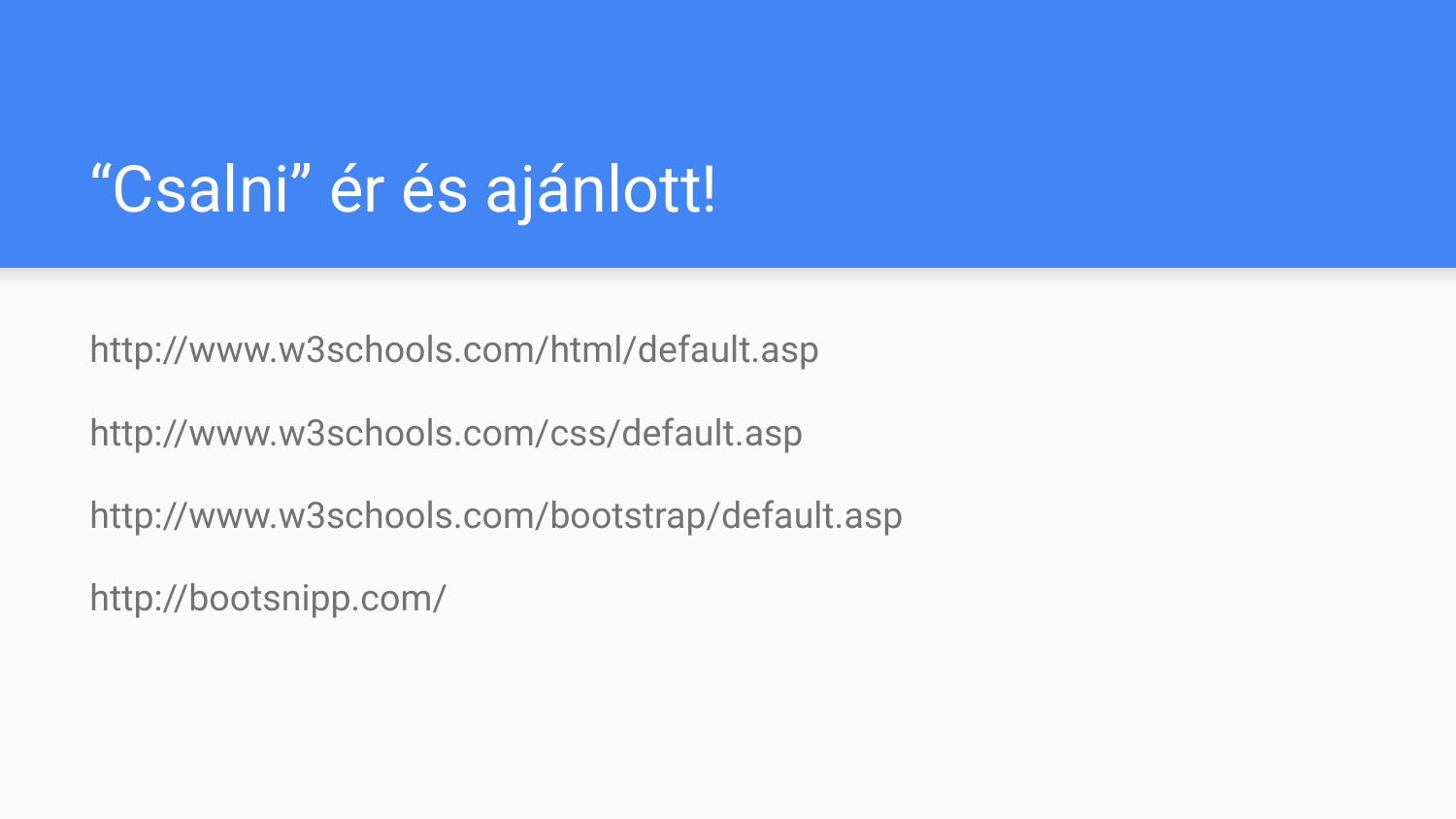

# “Csalni” ér és ajánlott!
http://www.w3schools.com/html/default.asp
http://www.w3schools.com/css/default.asp
http://www.w3schools.com/bootstrap/default.asp
http://bootsnipp.com/